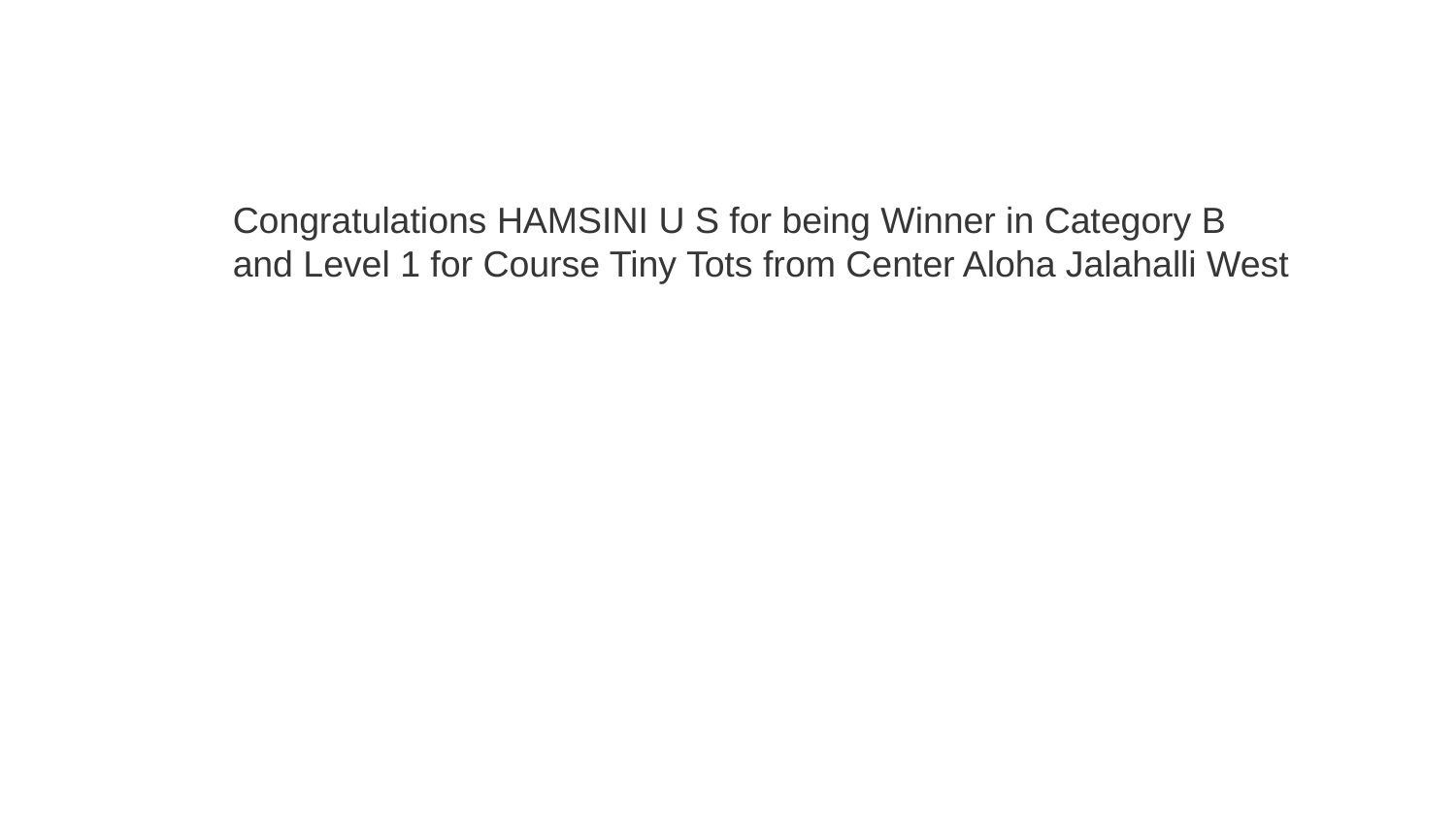

Congratulations HAMSINI U S for being Winner in Category B and Level 1 for Course Tiny Tots from Center Aloha Jalahalli West